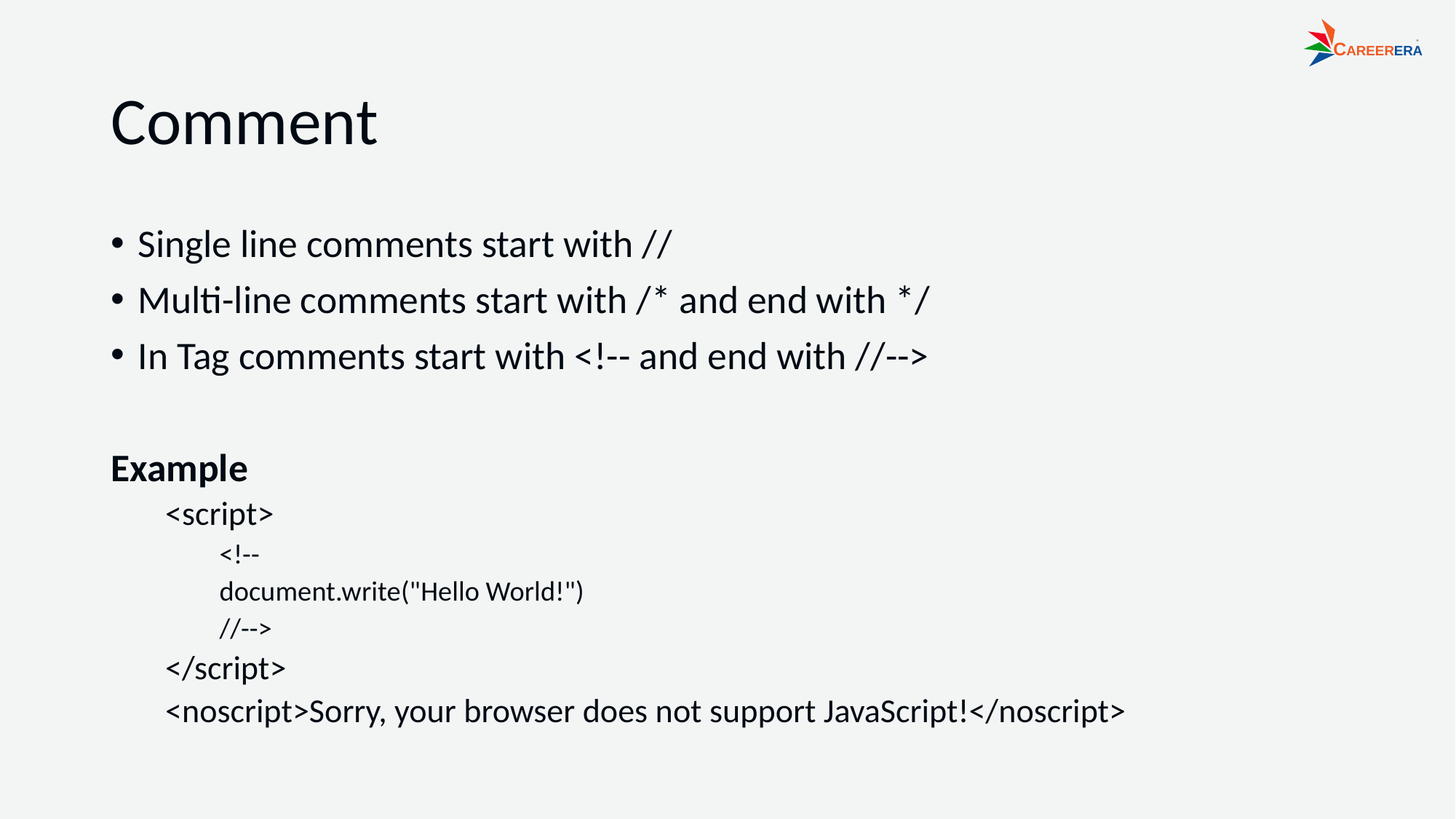

# Comment
Single line comments start with //
Multi-line comments start with /* and end with */
In Tag comments start with <!-- and end with //-->

Example
<script>
<!--
document.write("Hello World!")
//-->
</script>
<noscript>Sorry, your browser does not support JavaScript!</noscript>